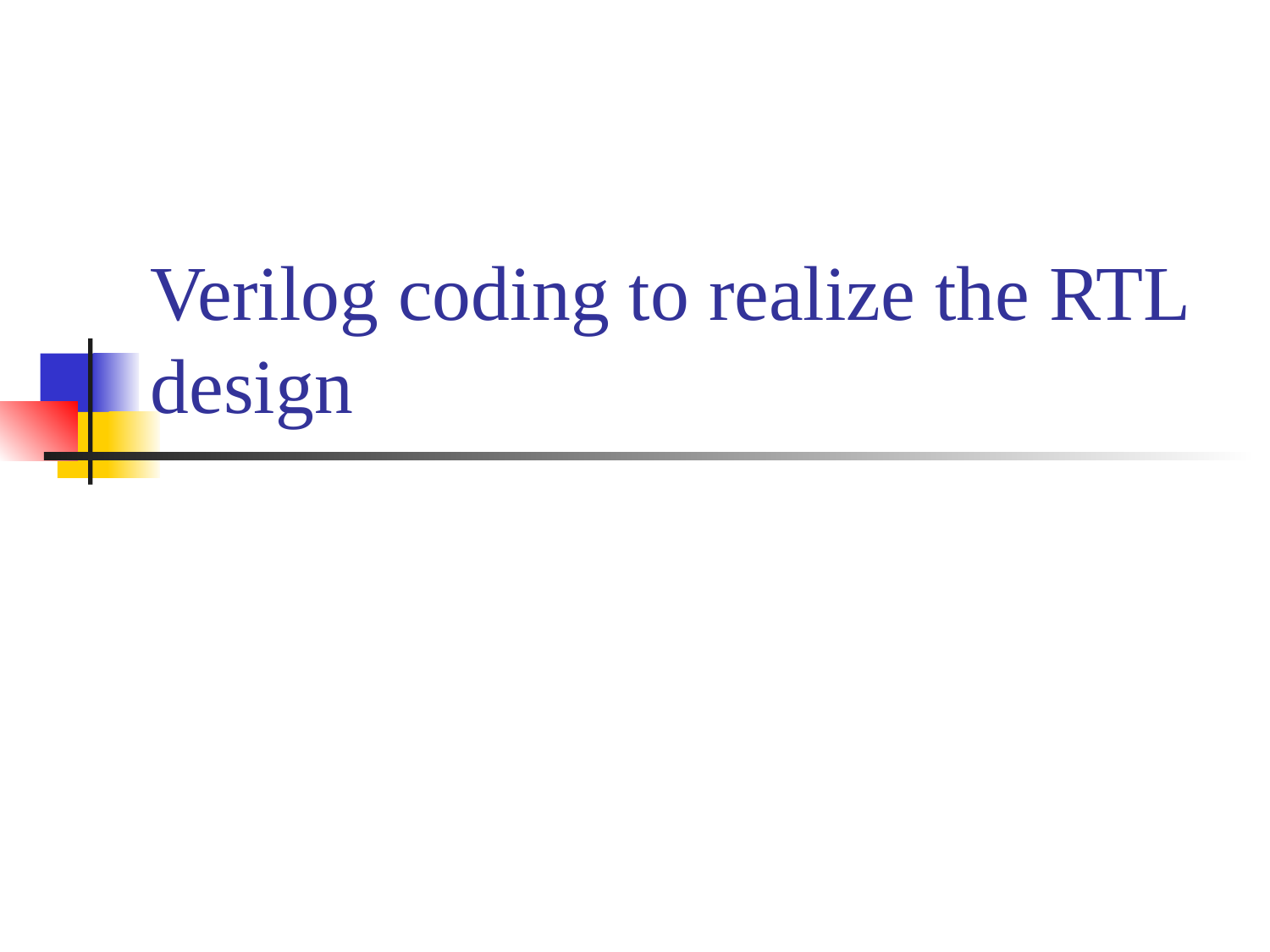

# Verilog coding to realize the RTL design